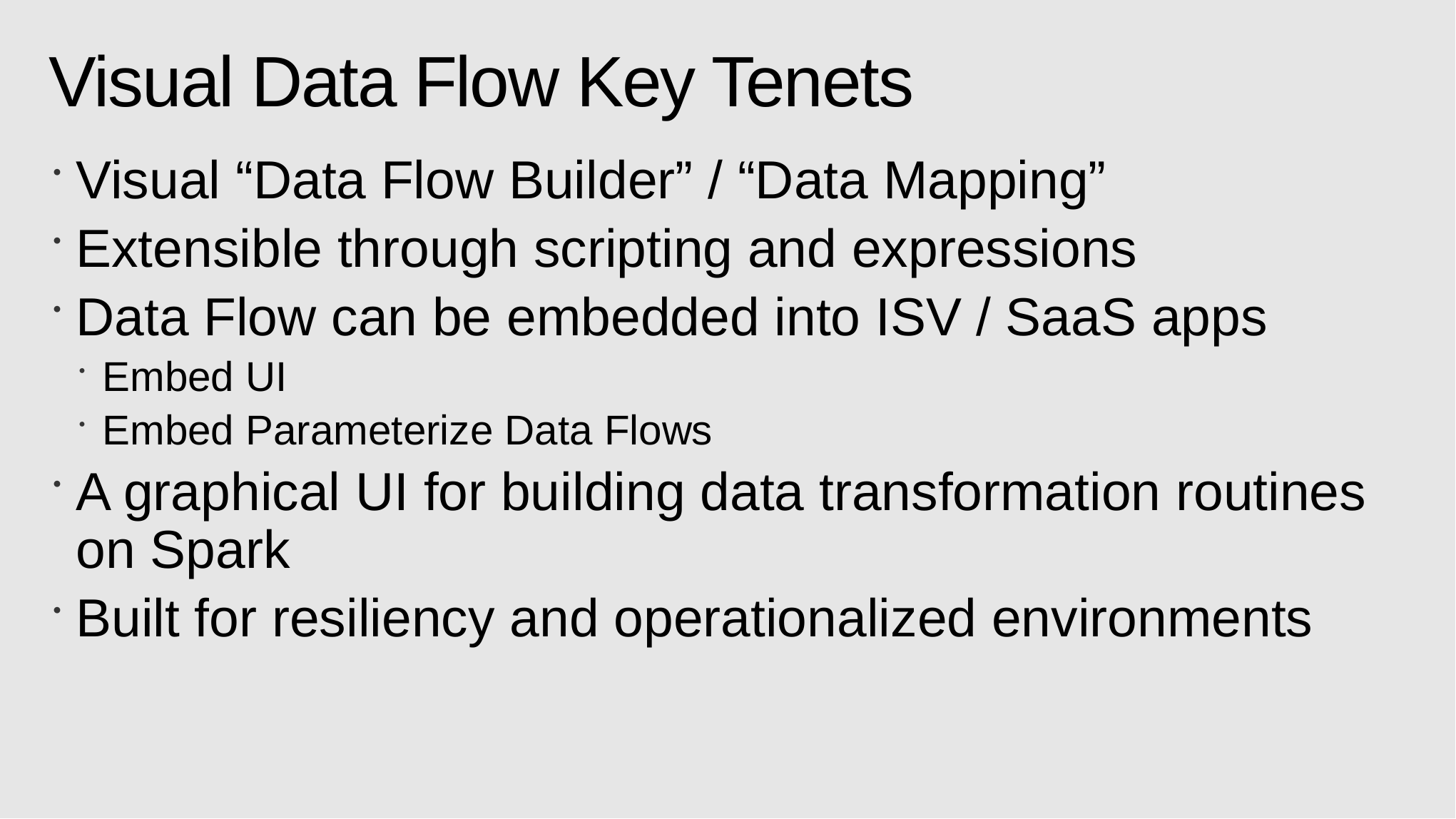

# Visual Data Flow Key Tenets
Visual “Data Flow Builder” / “Data Mapping”
Extensible through scripting and expressions
Data Flow can be embedded into ISV / SaaS apps
Embed UI
Embed Parameterize Data Flows
A graphical UI for building data transformation routines on Spark
Built for resiliency and operationalized environments